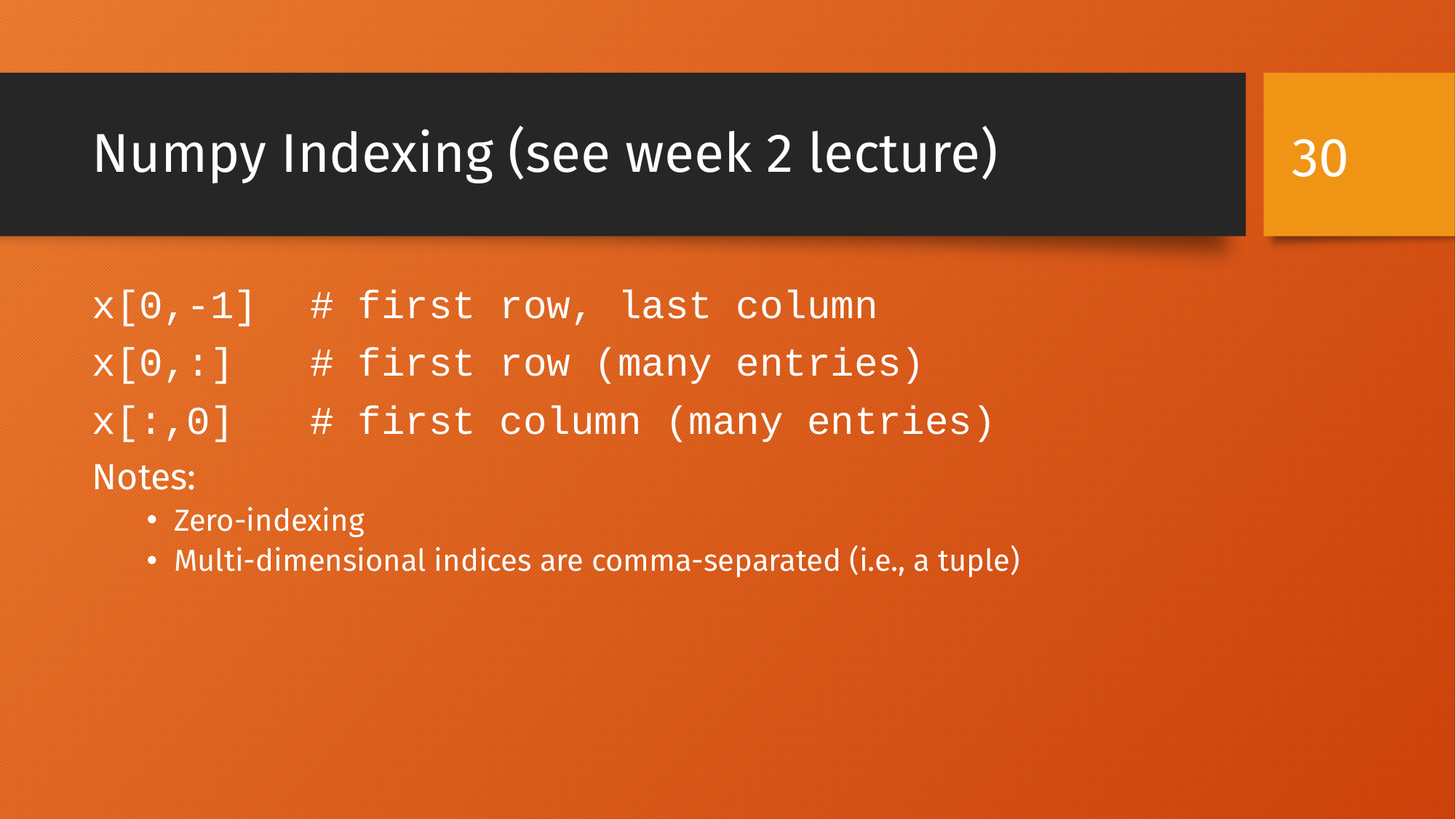

30
# Numpy Indexing (see week 2 lecture)
x[0,-1] 	# first row, last column
x[0,:]	# first row (many entries)
x[:,0]	# first column (many entries)
Notes:
Zero-indexing
Multi-dimensional indices are comma-separated (i.e., a tuple)